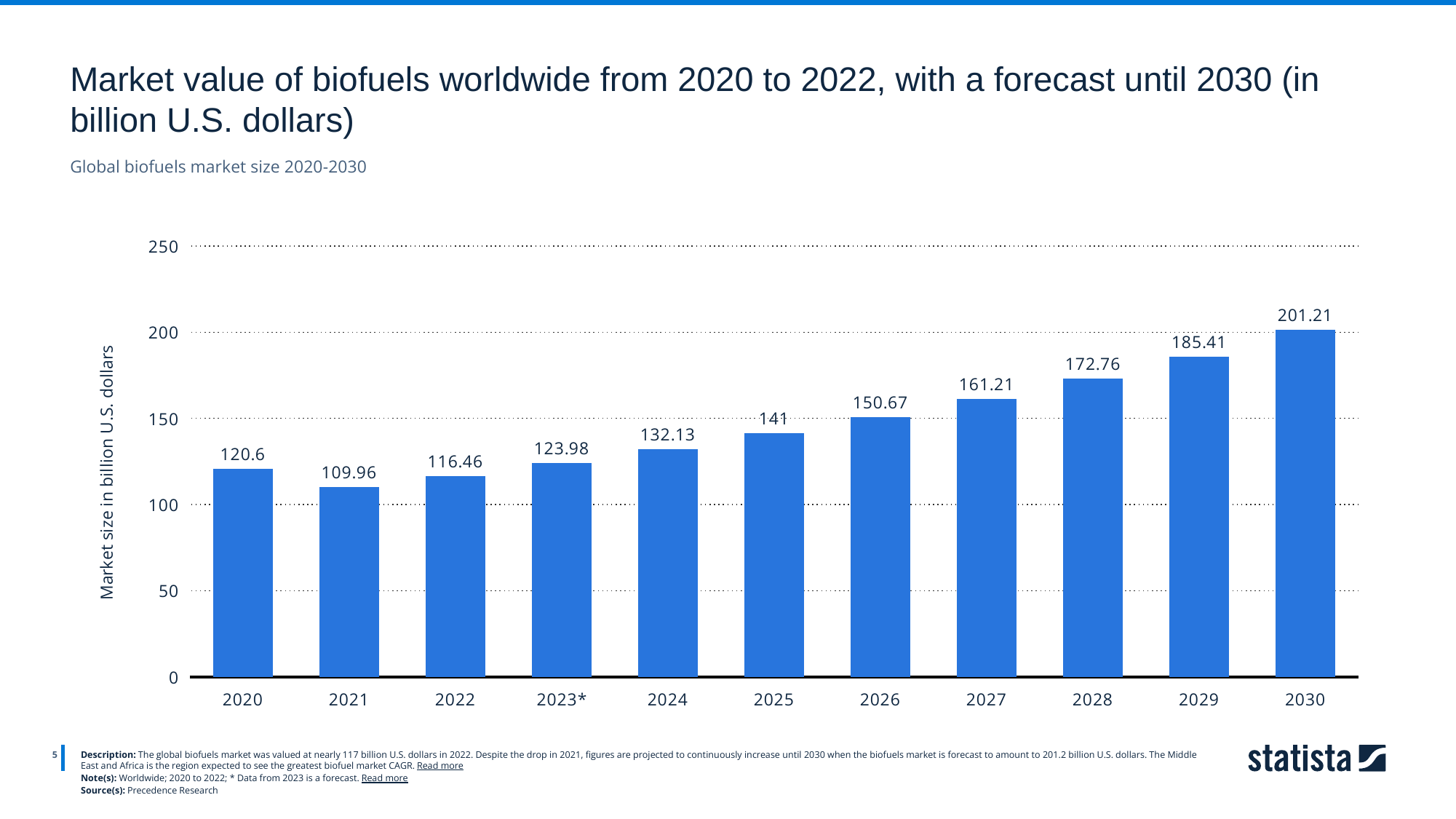

Market value of biofuels worldwide from 2020 to 2022, with a forecast until 2030 (in billion U.S. dollars)
Global biofuels market size 2020-2030

### Chart

| Category | Column1 |
|---|---|
| 2020 | 120.6 |
| 2021 | 109.96 |
| 2022 | 116.46 |
| 2023* | 123.98 |
| 2024 | 132.13 |
| 2025 | 141.0 |
| 2026 | 150.67 |
| 2027 | 161.21 |
| 2028 | 172.76 |
| 2029 | 185.41 |
| 2030 | 201.21 |
5
Description: The global biofuels market was valued at nearly 117 billion U.S. dollars in 2022. Despite the drop in 2021, figures are projected to continuously increase until 2030 when the biofuels market is forecast to amount to 201.2 billion U.S. dollars. The Middle East and Africa is the region expected to see the greatest biofuel market CAGR. Read more
Note(s): Worldwide; 2020 to 2022; * Data from 2023 is a forecast. Read more
Source(s): Precedence Research